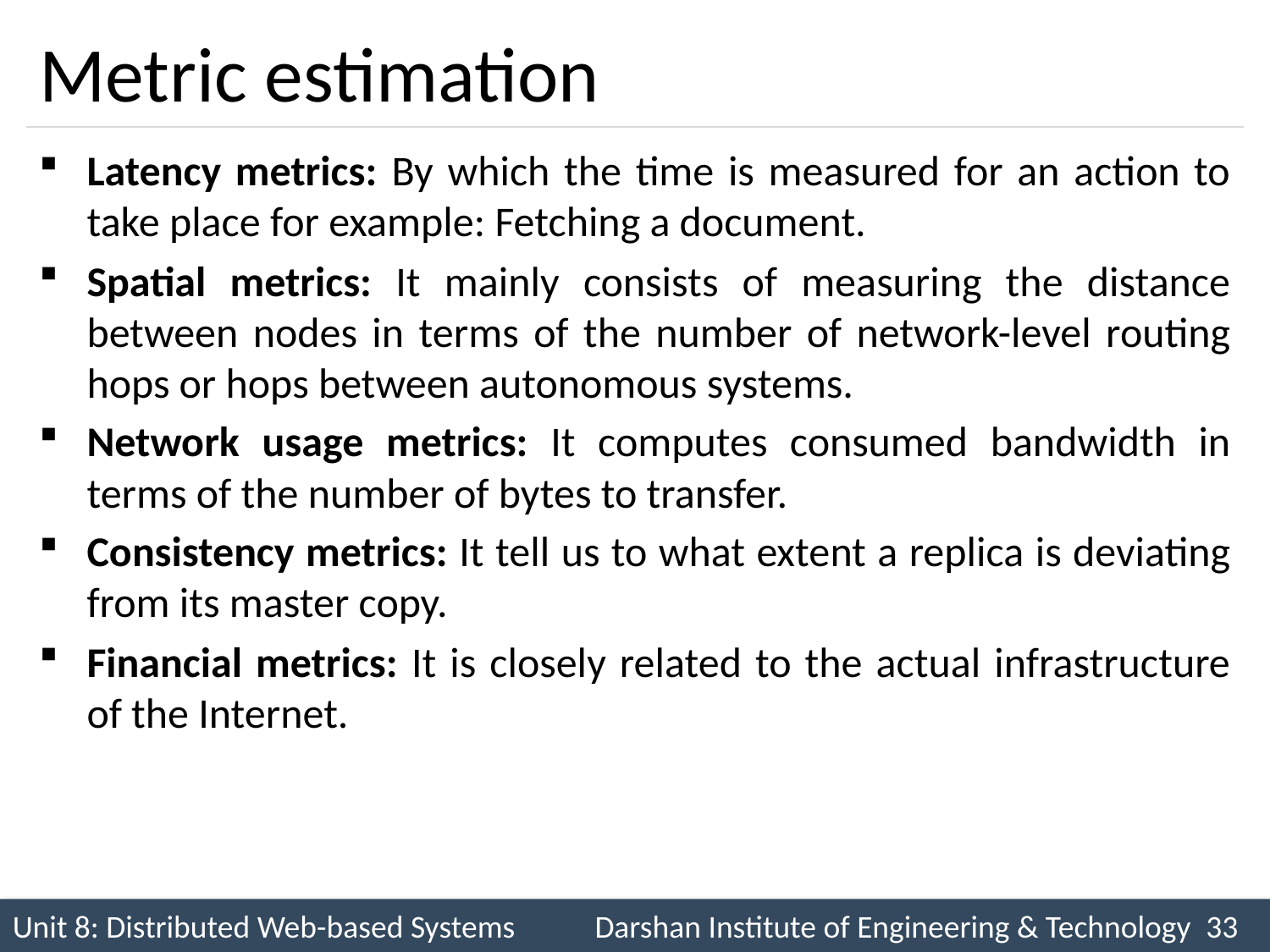

# Metric estimation
Latency metrics: By which the time is measured for an action to take place for example: Fetching a document.
Spatial metrics: It mainly consists of measuring the distance between nodes in terms of the number of network-level routing hops or hops between autonomous systems.
Network usage metrics: It computes consumed bandwidth in terms of the number of bytes to transfer.
Consistency metrics: It tell us to what extent a replica is deviating from its master copy.
Financial metrics: It is closely related to the actual infrastructure of the Internet.